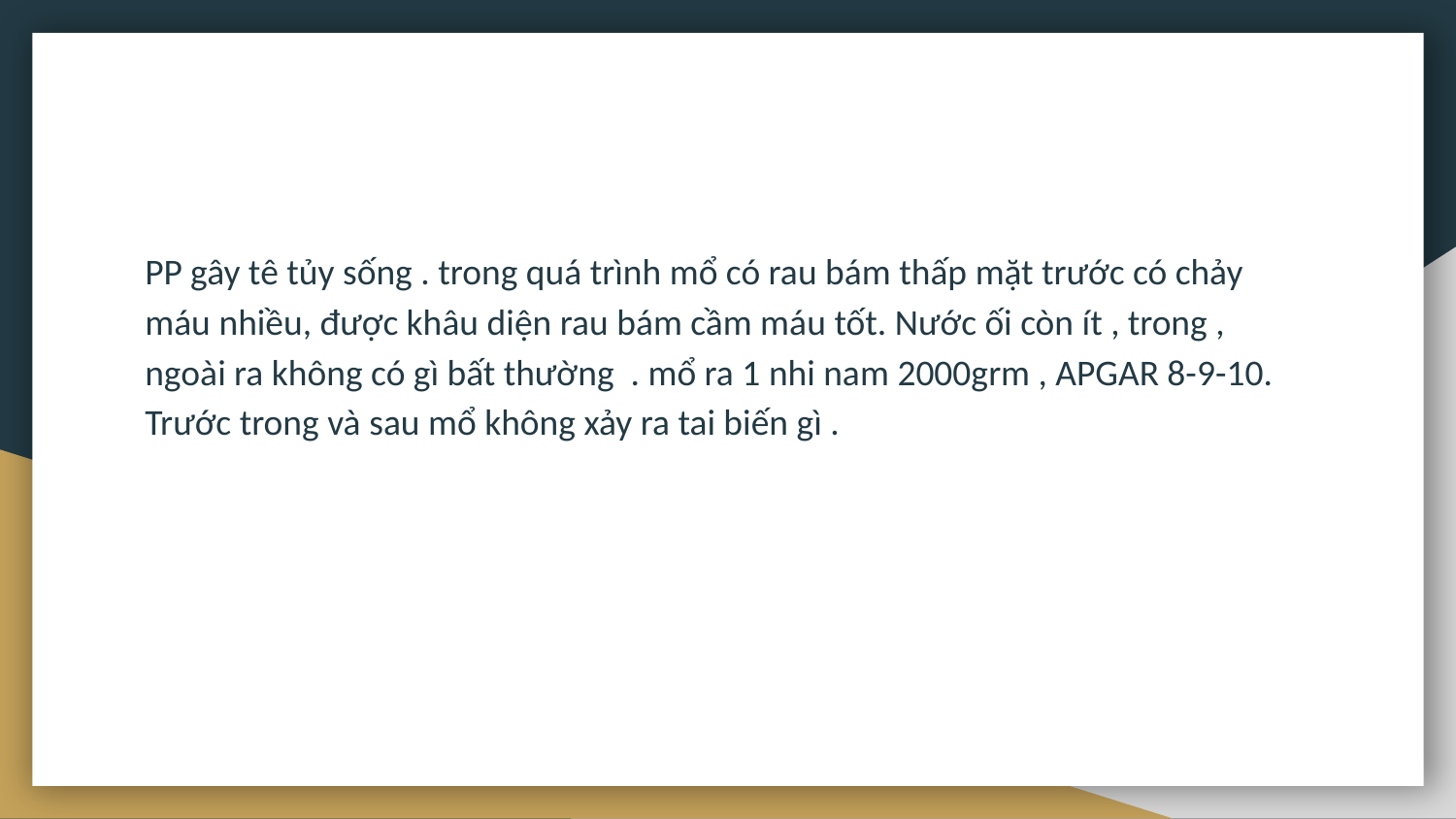

#

PP gây tê tủy sống . trong quá trình mổ có rau bám thấp mặt trước có chảy máu nhiều, được khâu diện rau bám cầm máu tốt. Nước ối còn ít , trong , ngoài ra không có gì bất thường  . mổ ra 1 nhi nam 2000grm , APGAR 8-9-10. Trước trong và sau mổ không xảy ra tai biến gì .